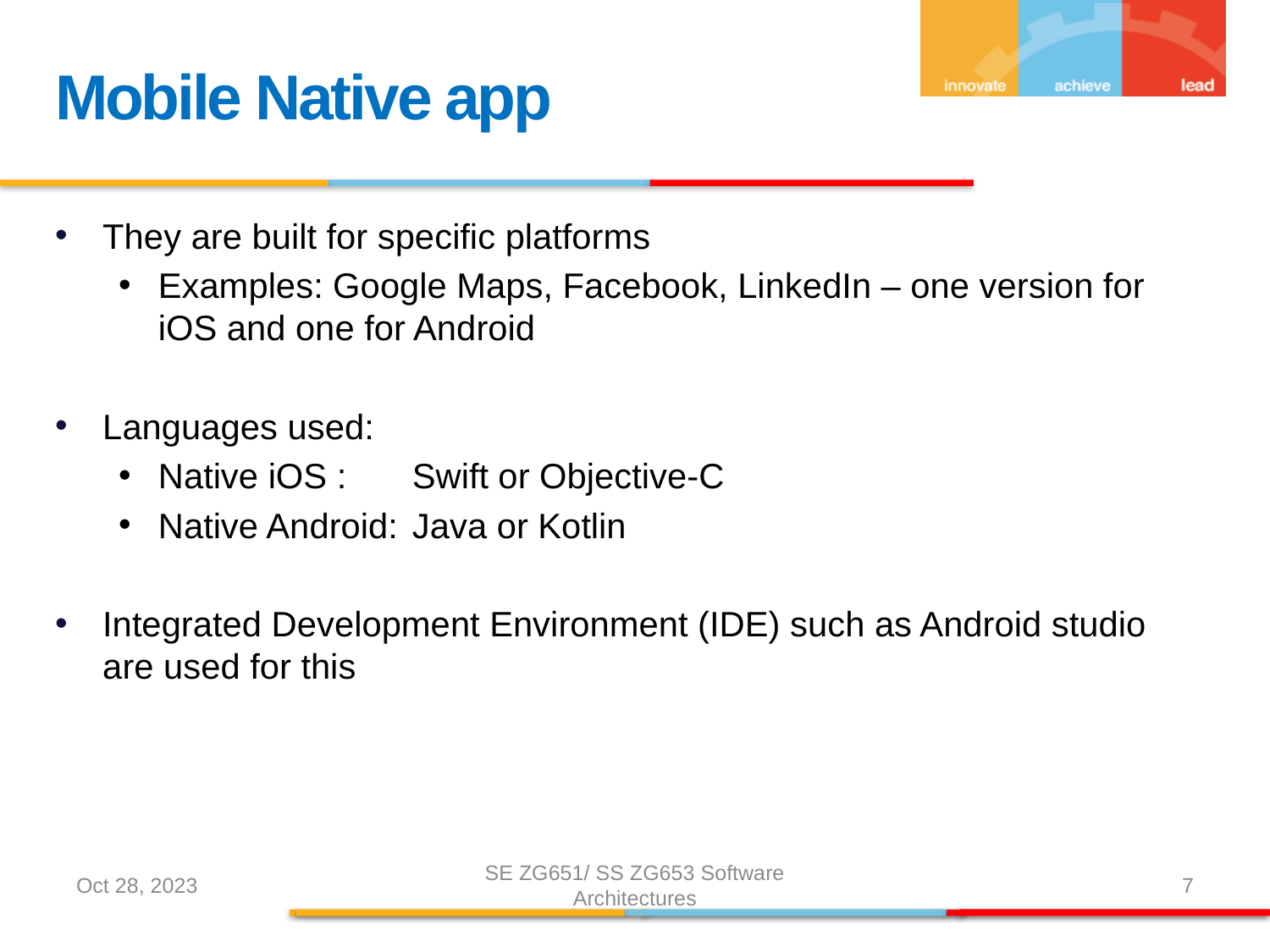

Mobile Native app
They are built for specific platforms
Examples: Google Maps, Facebook, LinkedIn – one version for iOS and one for Android

Languages used:
Native iOS :	Swift or Objective-C
Native Android: 	Java or Kotlin

Integrated Development Environment (IDE) such as Android studio are used for this

Oct 28, 2023
SE ZG651/ SS ZG653 Software Architectures
7